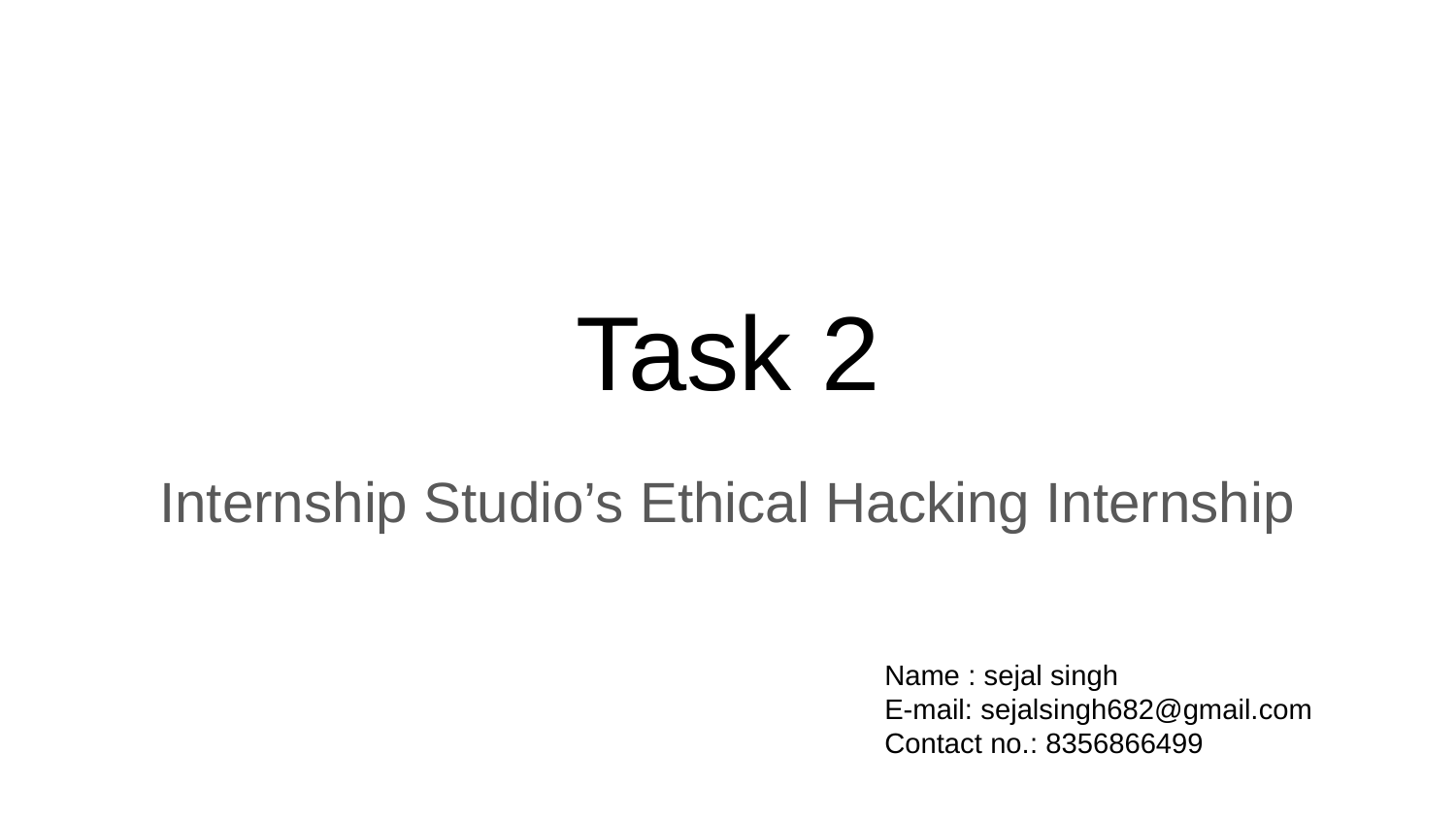

# Task 2
Internship Studio’s Ethical Hacking Internship
Name : sejal singh
E-mail: sejalsingh682@gmail.com
Contact no.: 8356866499